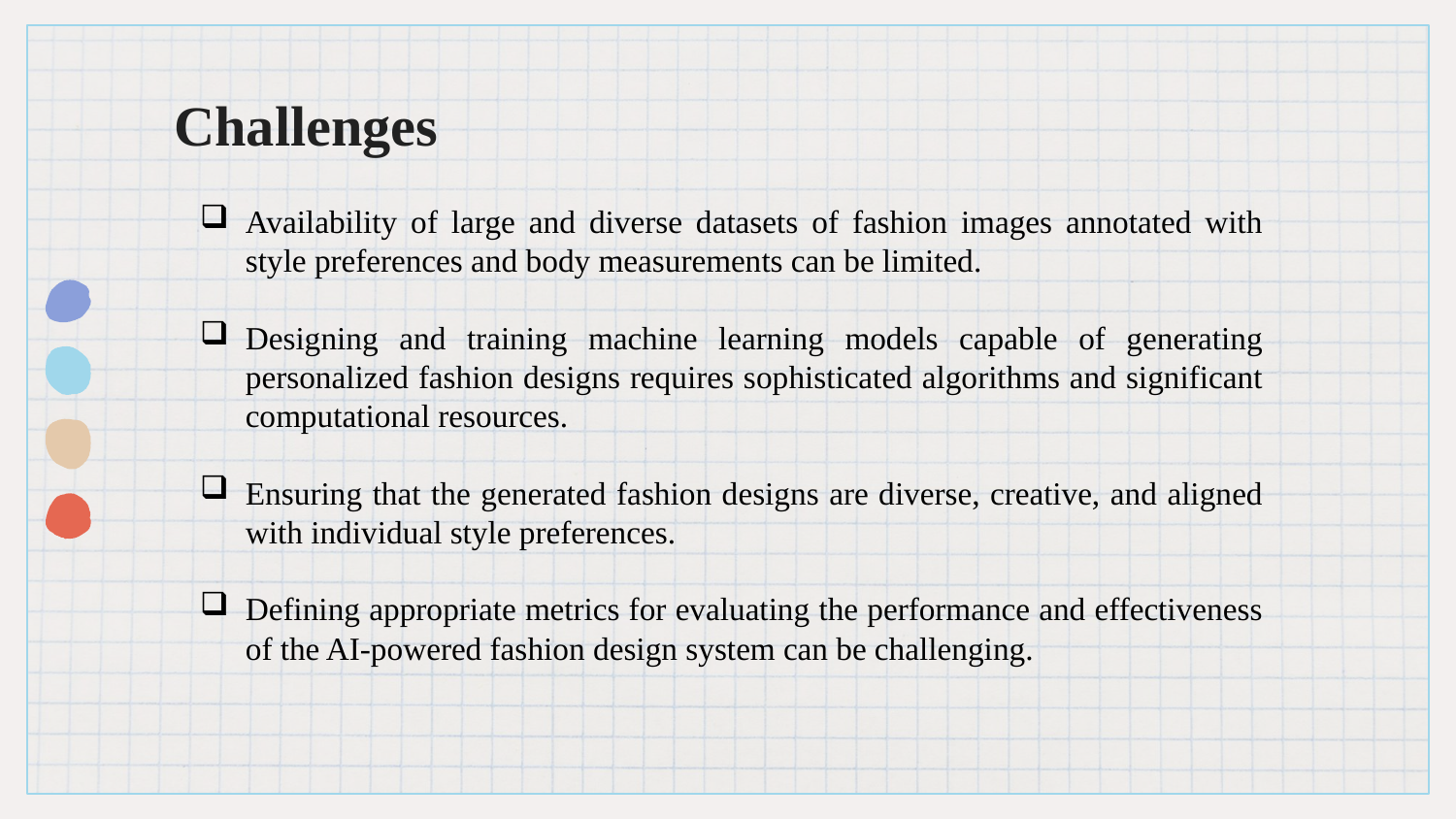

# Challenges
Availability of large and diverse datasets of fashion images annotated with style preferences and body measurements can be limited.

Designing and training machine learning models capable of generating personalized fashion designs requires sophisticated algorithms and significant computational resources.

Ensuring that the generated fashion designs are diverse, creative, and aligned with individual style preferences.

Defining appropriate metrics for evaluating the performance and effectiveness of the AI-powered fashion design system can be challenging.